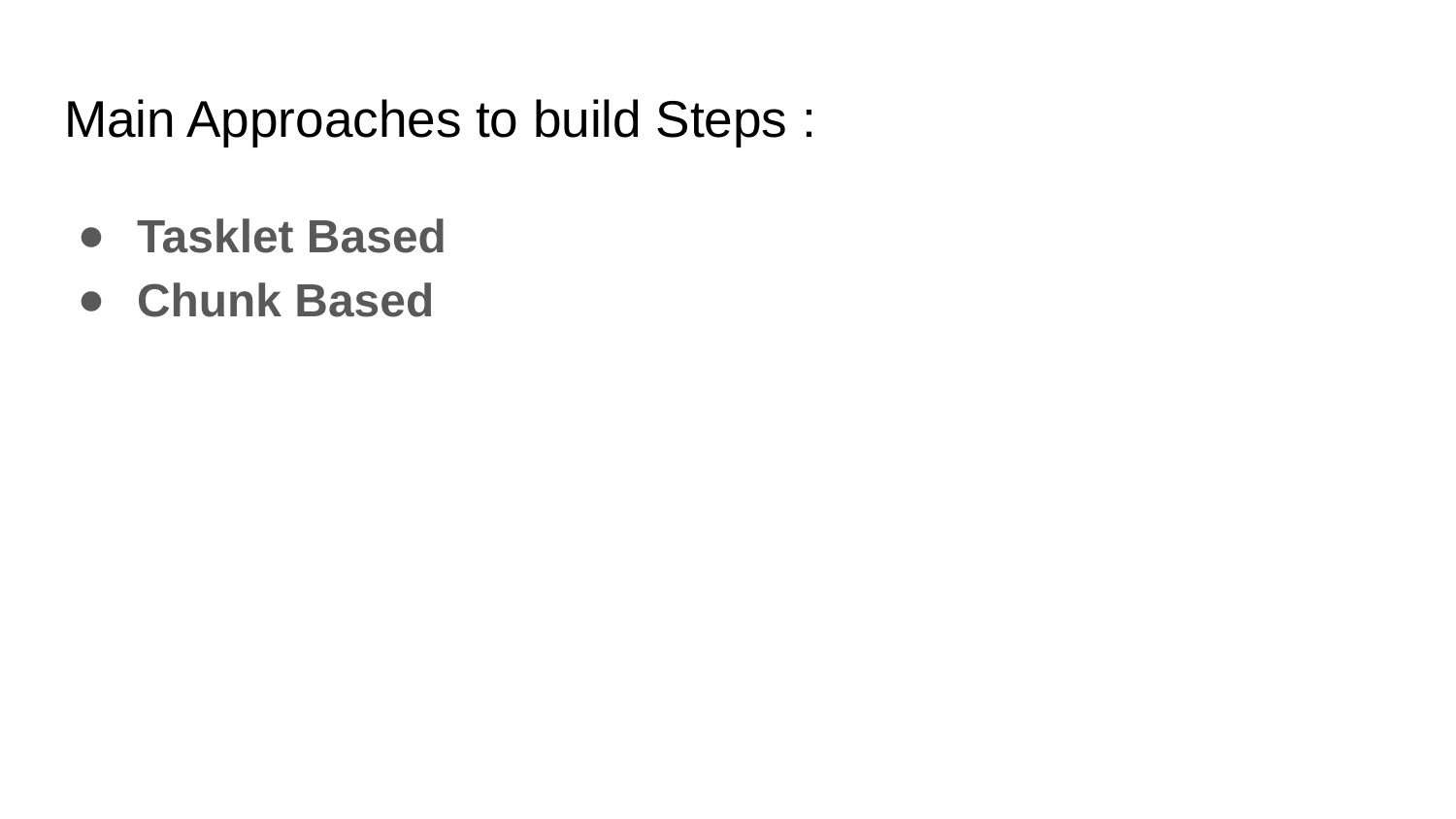

# Main Approaches to build Steps :
Tasklet Based
Chunk Based